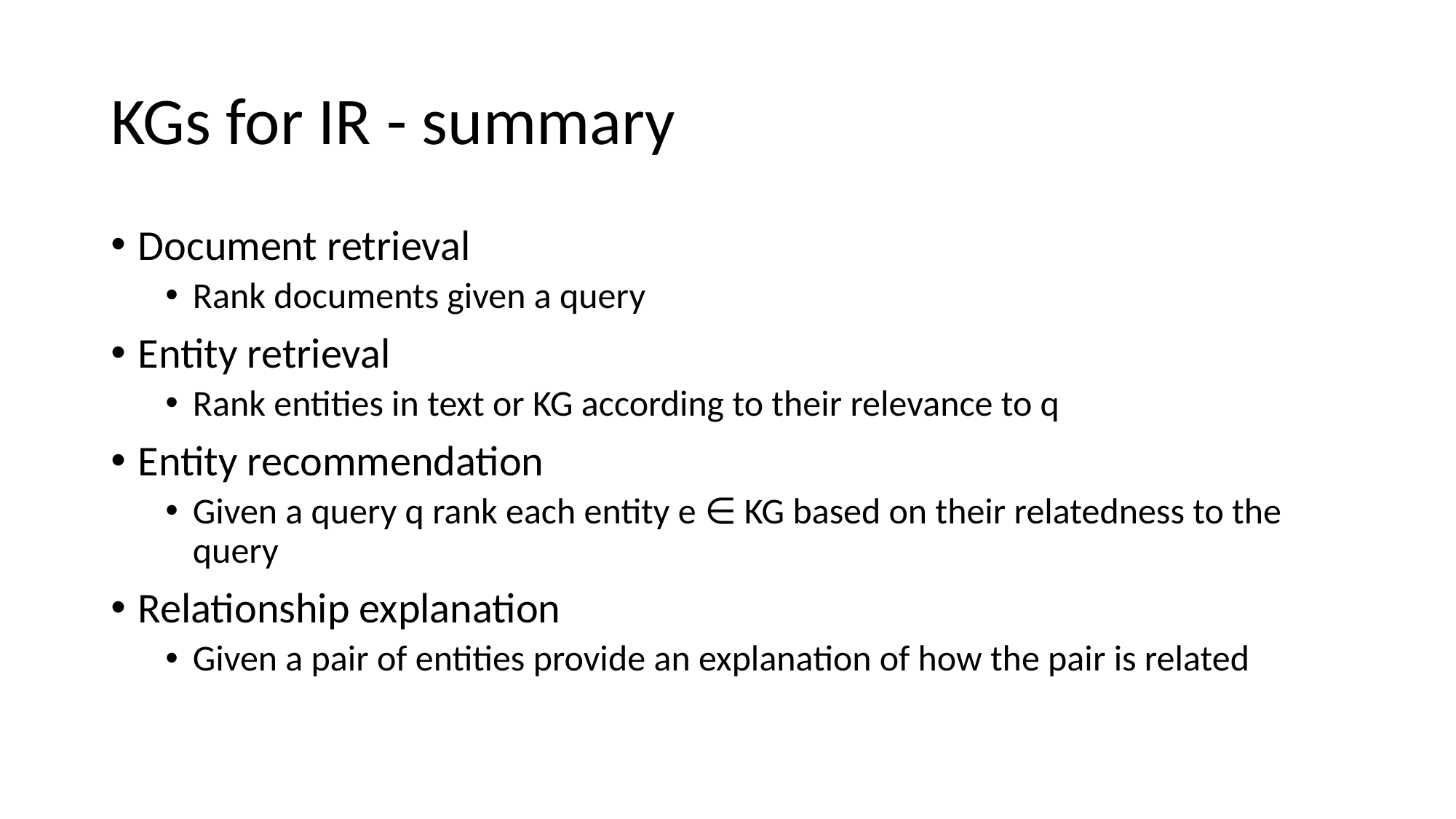

# KGs for IR - summary
Document retrieval
Rank documents given a query
Entity retrieval
Rank entities in text or KG according to their relevance to q
Entity recommendation
Given a query q rank each entity e ∈ KG based on their relatedness to the query
Relationship explanation
Given a pair of entities provide an explanation of how the pair is related